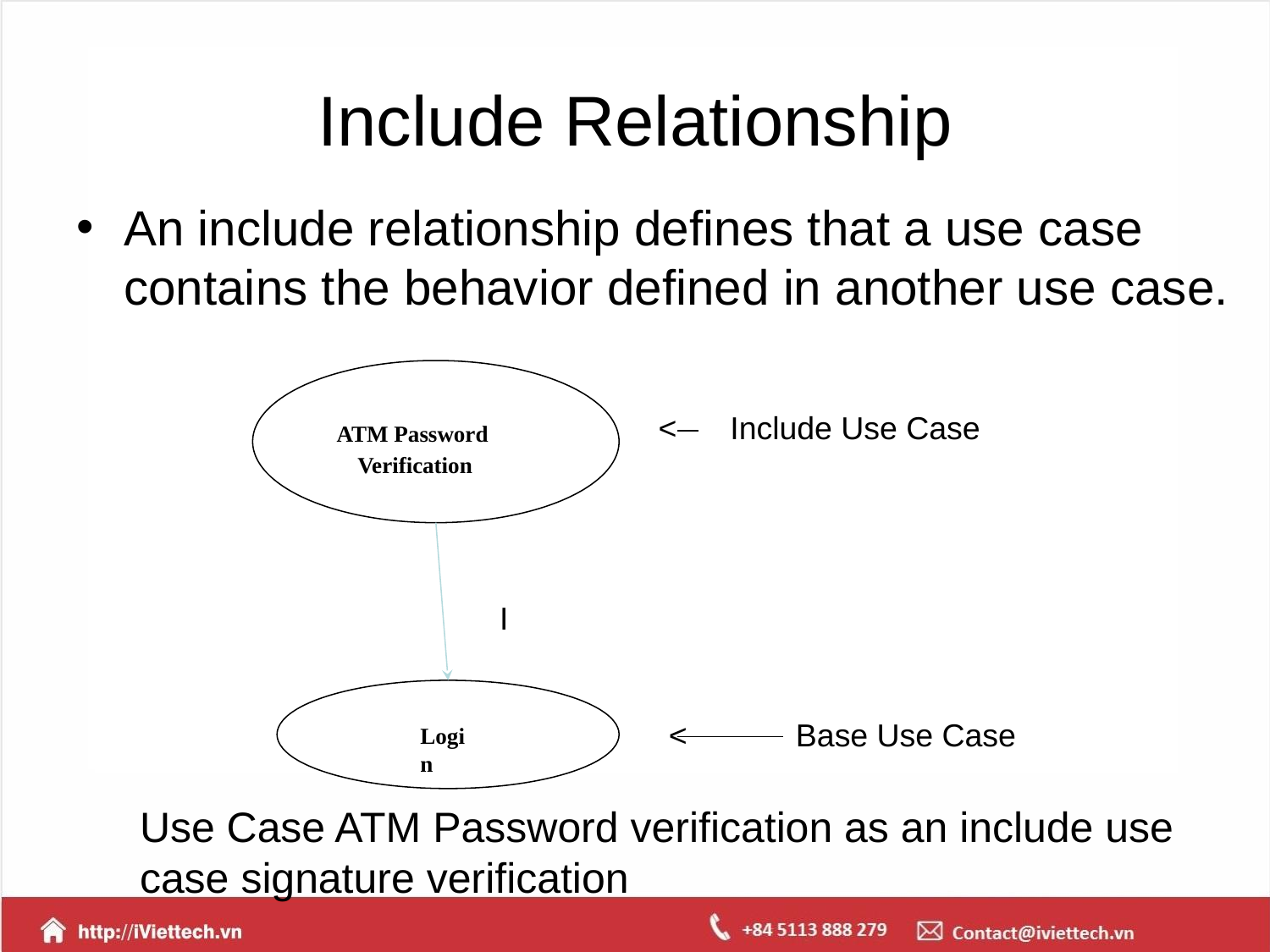

# Include Relationship
An include relationship defines that a use case contains the behavior defined in another use case.

ATM Password
Verification

Login
   <      Include Use Case
I
< 	Base Use Case
Use Case ATM Password verification as an include use case signature verification